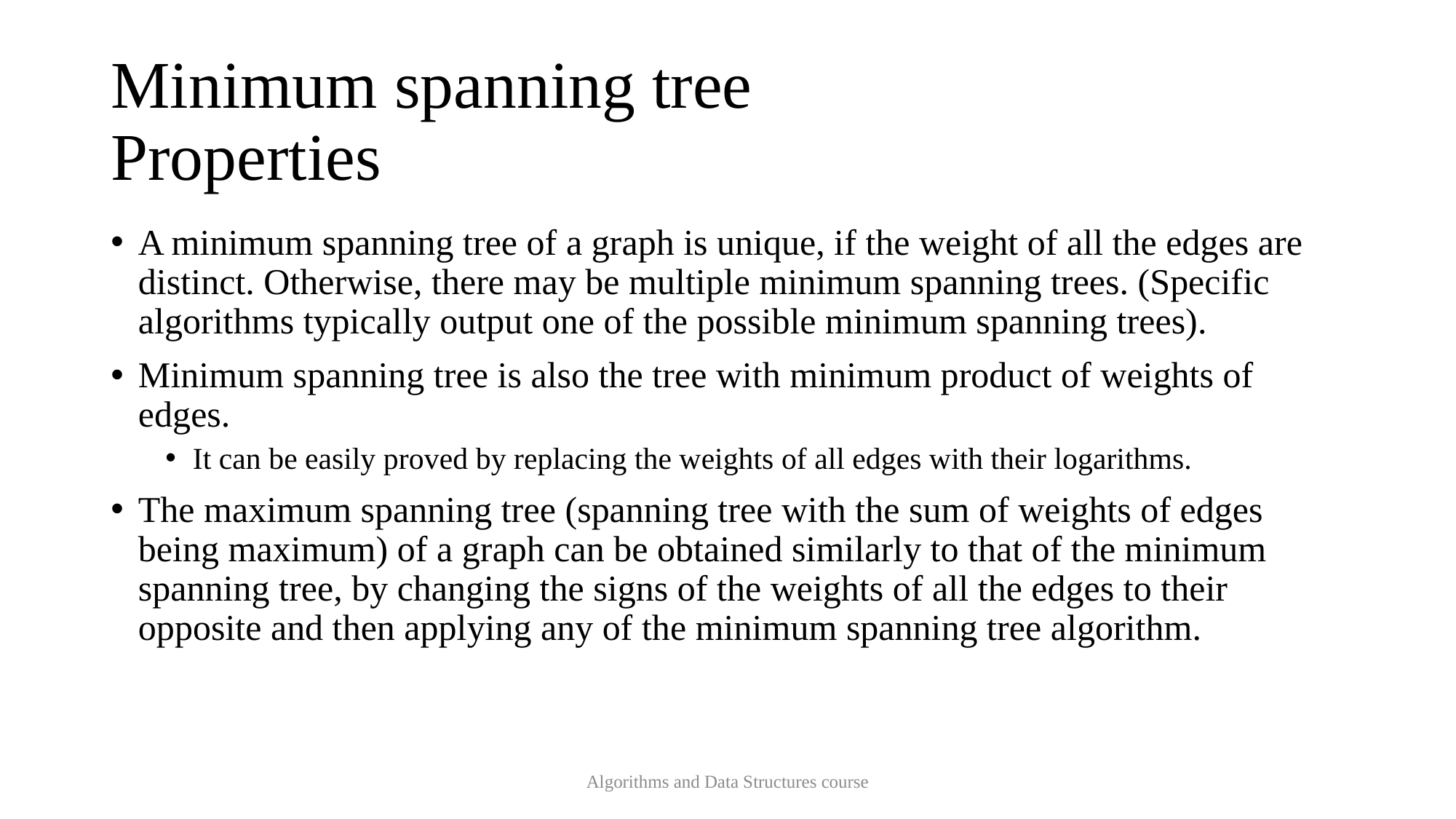

# Minimum spanning tree Properties
A minimum spanning tree of a graph is unique, if the weight of all the edges are distinct. Otherwise, there may be multiple minimum spanning trees. (Specific algorithms typically output one of the possible minimum spanning trees).
Minimum spanning tree is also the tree with minimum product of weights of edges.
It can be easily proved by replacing the weights of all edges with their logarithms.
The maximum spanning tree (spanning tree with the sum of weights of edges being maximum) of a graph can be obtained similarly to that of the minimum spanning tree, by changing the signs of the weights of all the edges to their opposite and then applying any of the minimum spanning tree algorithm.
Algorithms and Data Structures course